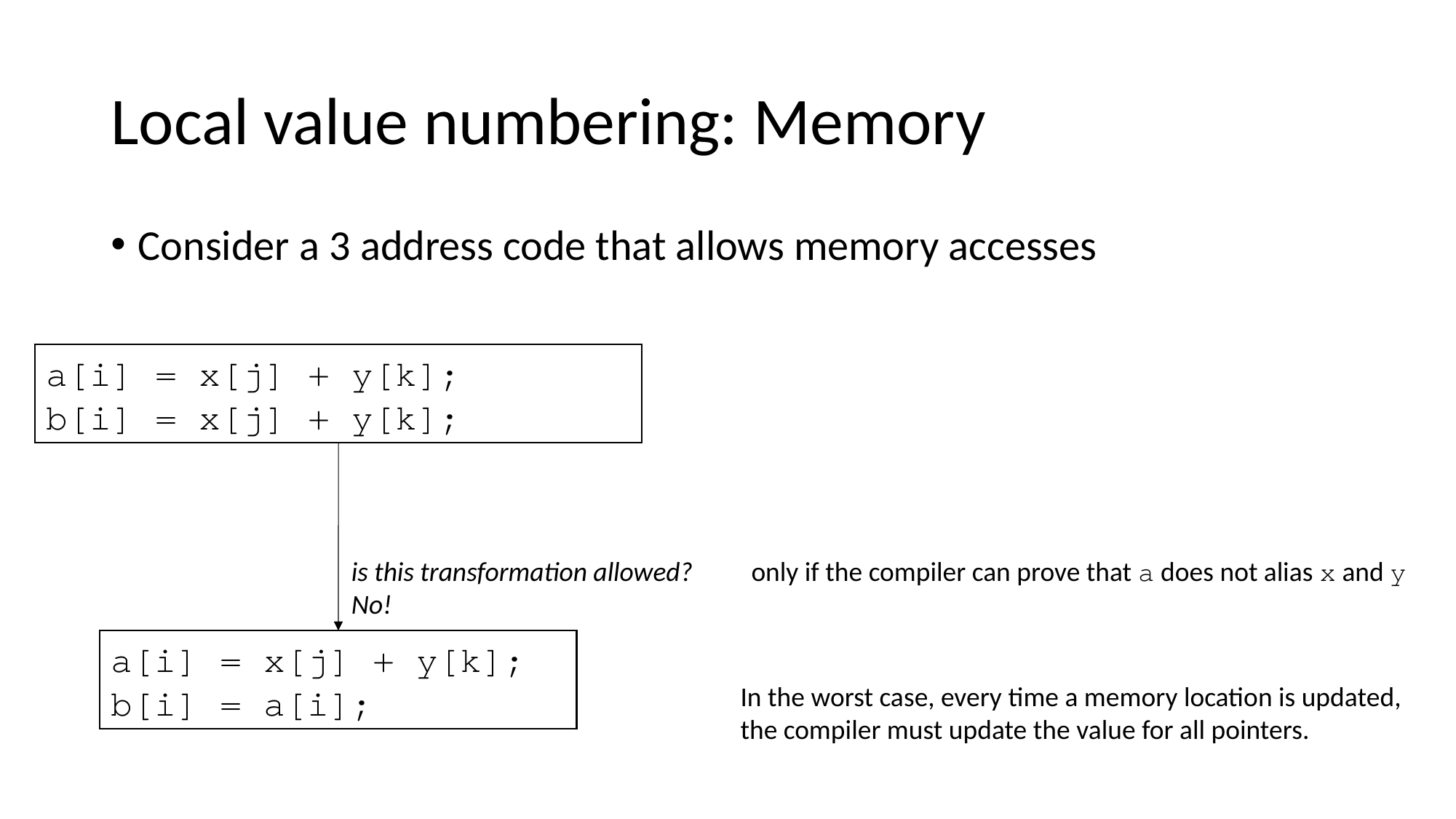

# Local value numbering: Memory
Consider a 3 address code that allows memory accesses
a[i] = x[j] + y[k];
b[i] = x[j] + y[k];
is this transformation allowed?
No!
only if the compiler can prove that a does not alias x and y
a[i] = x[j] + y[k];
b[i] = a[i];
In the worst case, every time a memory location is updated,
the compiler must update the value for all pointers.